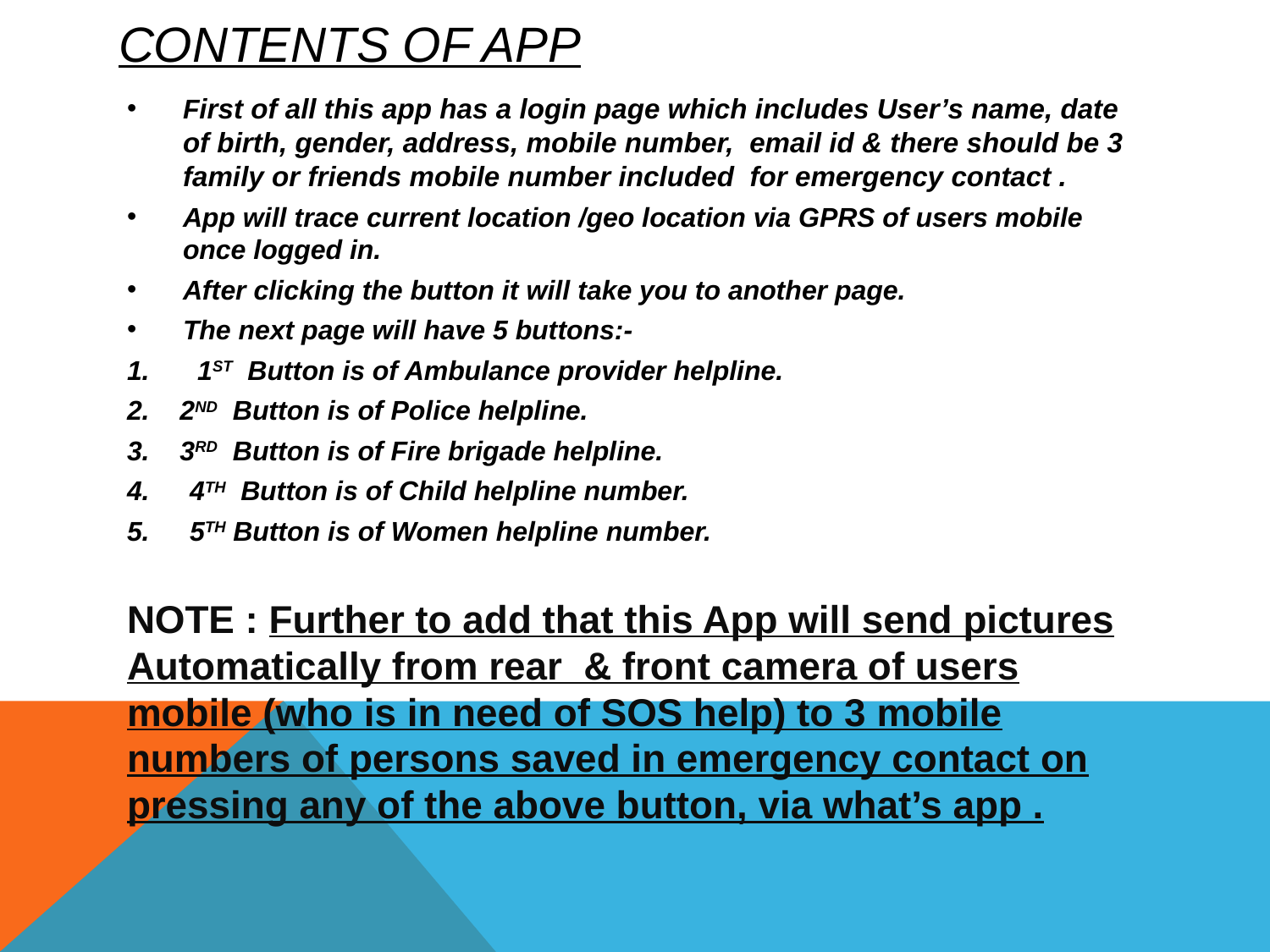

# CONTENTS OF APP
First of all this app has a login page which includes User’s name, date of birth, gender, address, mobile number,  email id & there should be 3 family or friends mobile number included  for emergency contact .
App will trace current location /geo location via GPRS of users mobile once logged in.
After clicking the button it will take you to another page.
The next page will have 5 buttons:-
 1ST  Button is of Ambulance provider helpline.
2.    2ND  Button is of Police helpline.
3.    3RD  Button is of Fire brigade helpline.
4TH  Button is of Child helpline number.
5TH Button is of Women helpline number.

NOTE : Further to add that this App will send pictures Automatically from rear  & front camera of users mobile (who is in need of SOS help) to 3 mobile numbers of persons saved in emergency contact on pressing any of the above button, via what’s app .